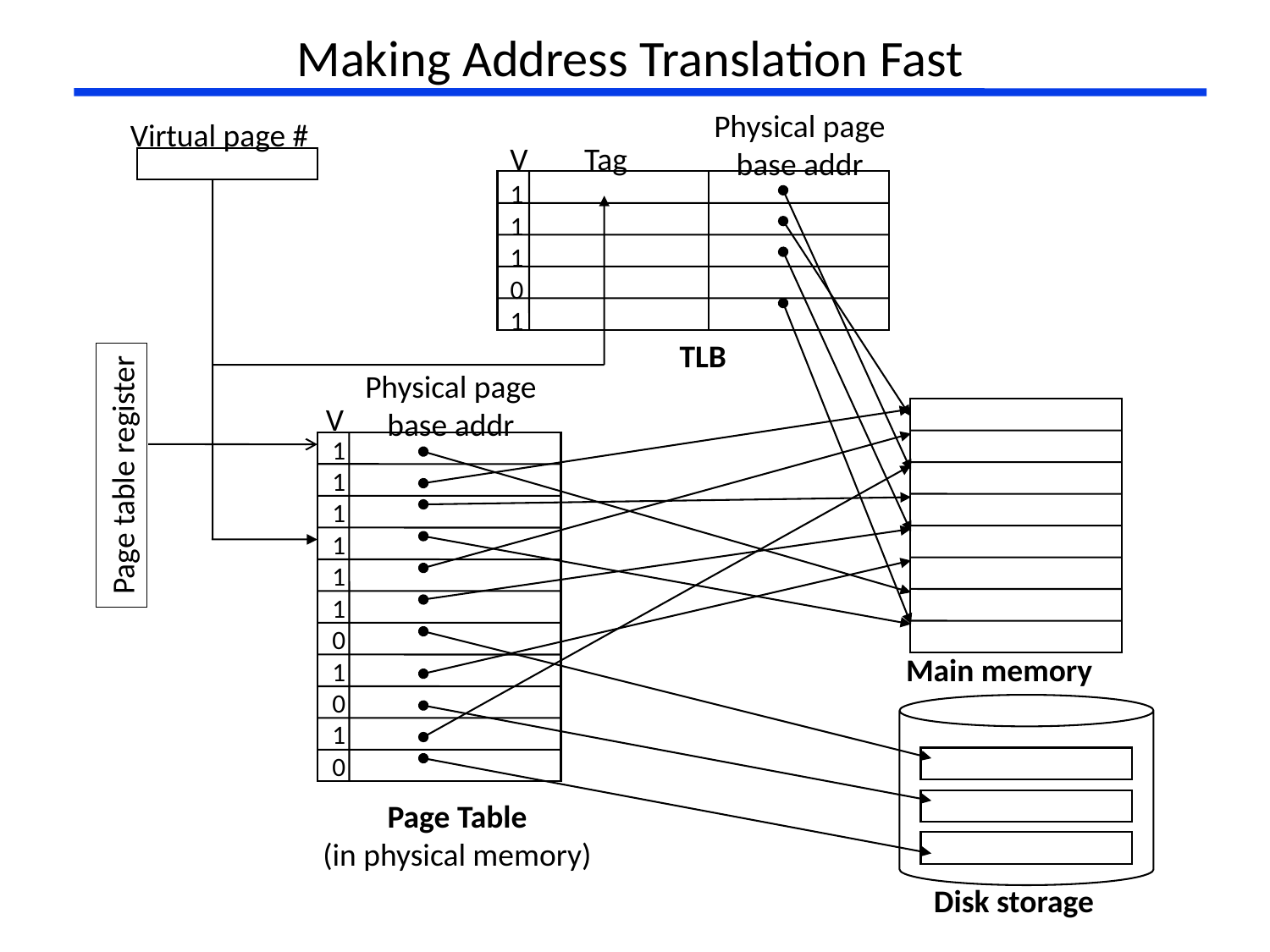

# Making Address Translation Fast

Physical page
base addr
V
Tag

1
1
1
0
1

TLB
Virtual page #

Physical page
base addr
V

1
1
1
1
1
1
0
1
0
1
0

Page table register

Main memory

Page Table
(in physical memory)

Disk storage